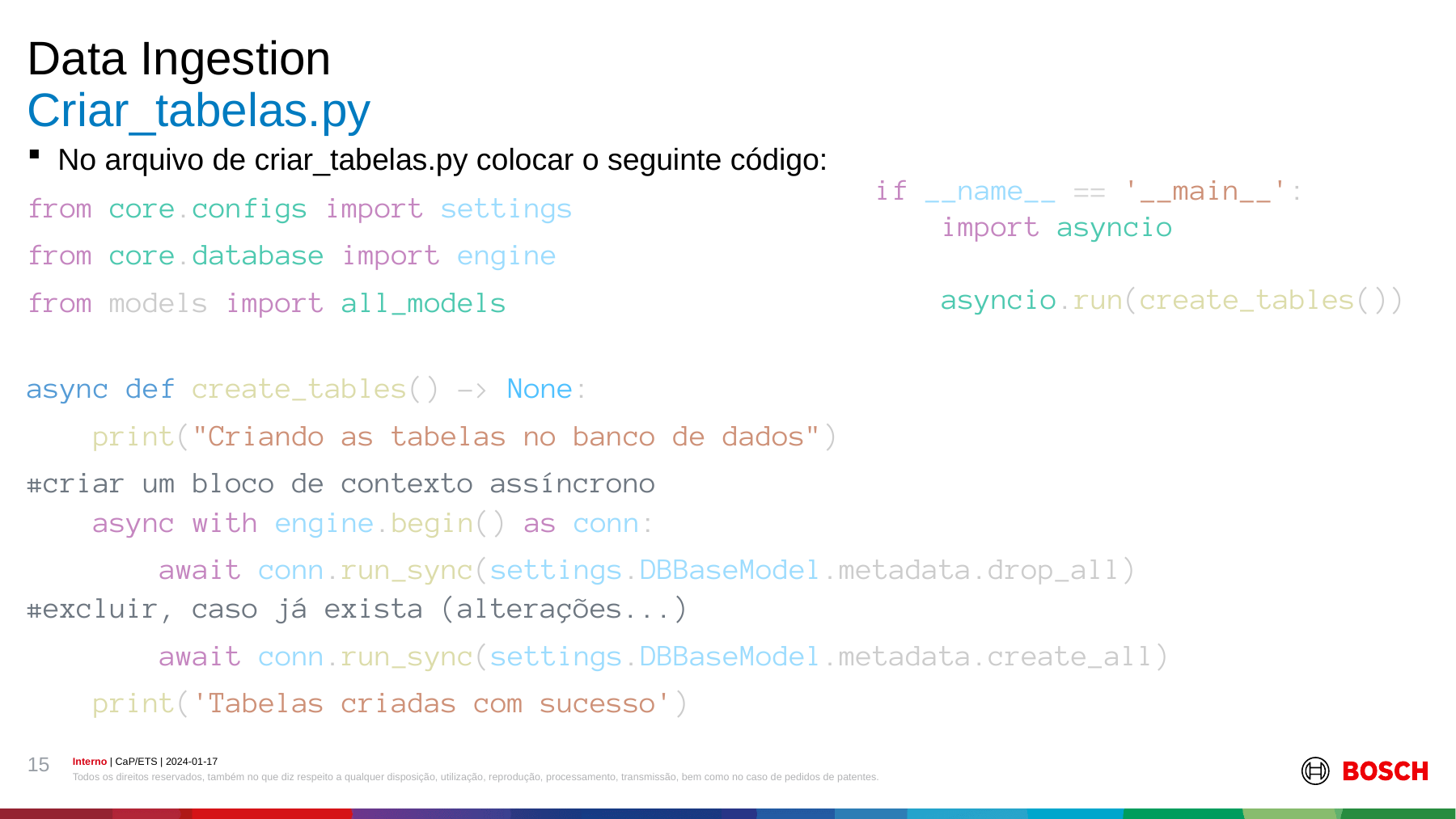

Data Ingestion
# Criar_tabelas.py
No arquivo de criar_tabelas.py colocar o seguinte código:
from core.configs import settings
from core.database import engine
from models import all_models
async def create_tables() -> None:
    print("Criando as tabelas no banco de dados")
#criar um bloco de contexto assíncrono
    async with engine.begin() as conn:
        await conn.run_sync(settings.DBBaseModel.metadata.drop_all) #excluir, caso já exista (alterações...)
        await conn.run_sync(settings.DBBaseModel.metadata.create_all)
    print('Tabelas criadas com sucesso')

if __name__ == '__main__':
    import asyncio
    asyncio.run(create_tables())
15